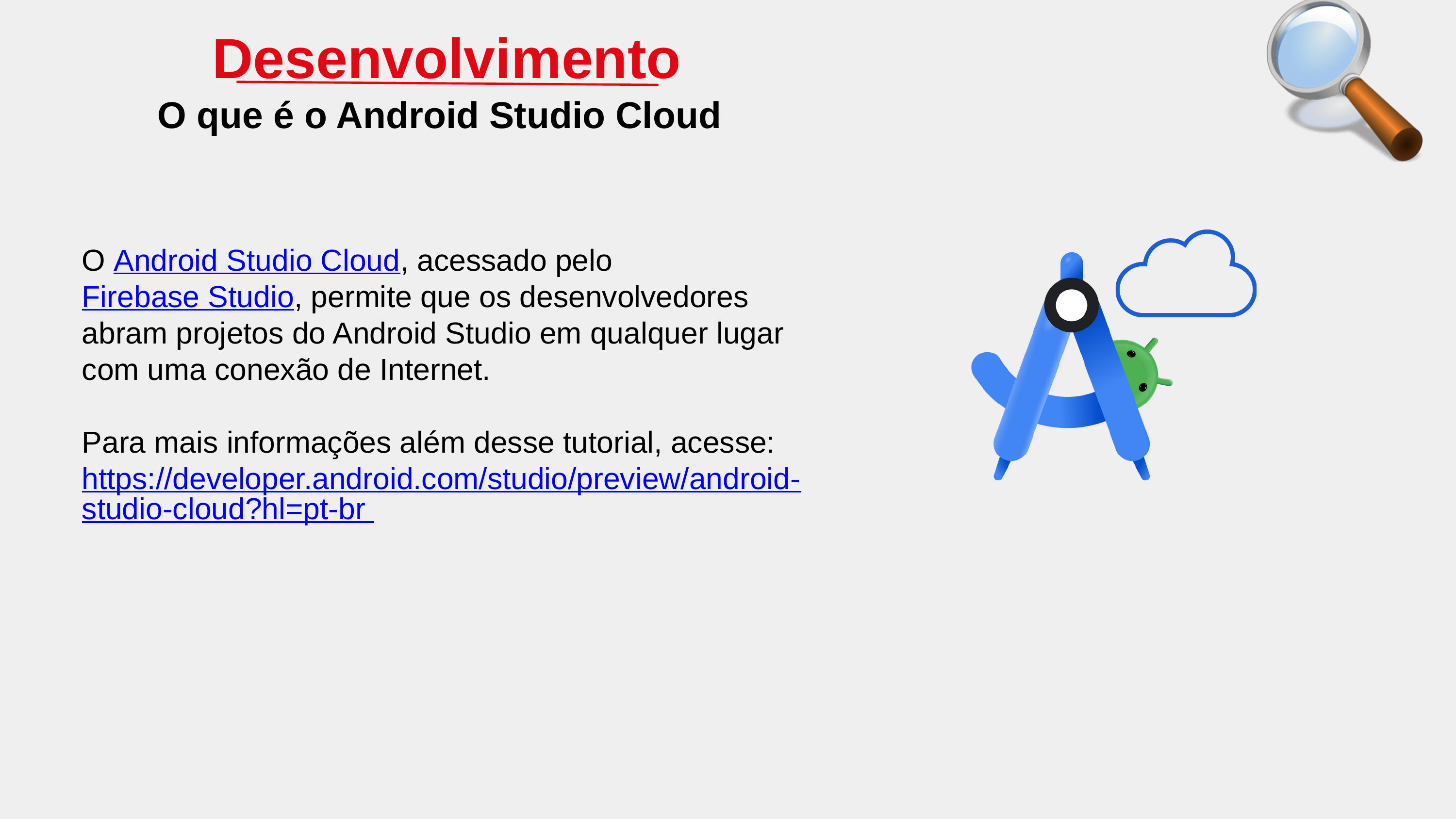

Desenvolvimento

O que é o Android Studio Cloud

O Android Studio Cloud, acessado pelo Firebase Studio, permite que os desenvolvedores abram projetos do Android Studio em qualquer lugar com uma conexão de Internet.

Para mais informações além desse tutorial, acesse: https://developer.android.com/studio/preview/android-studio-cloud?hl=pt-br